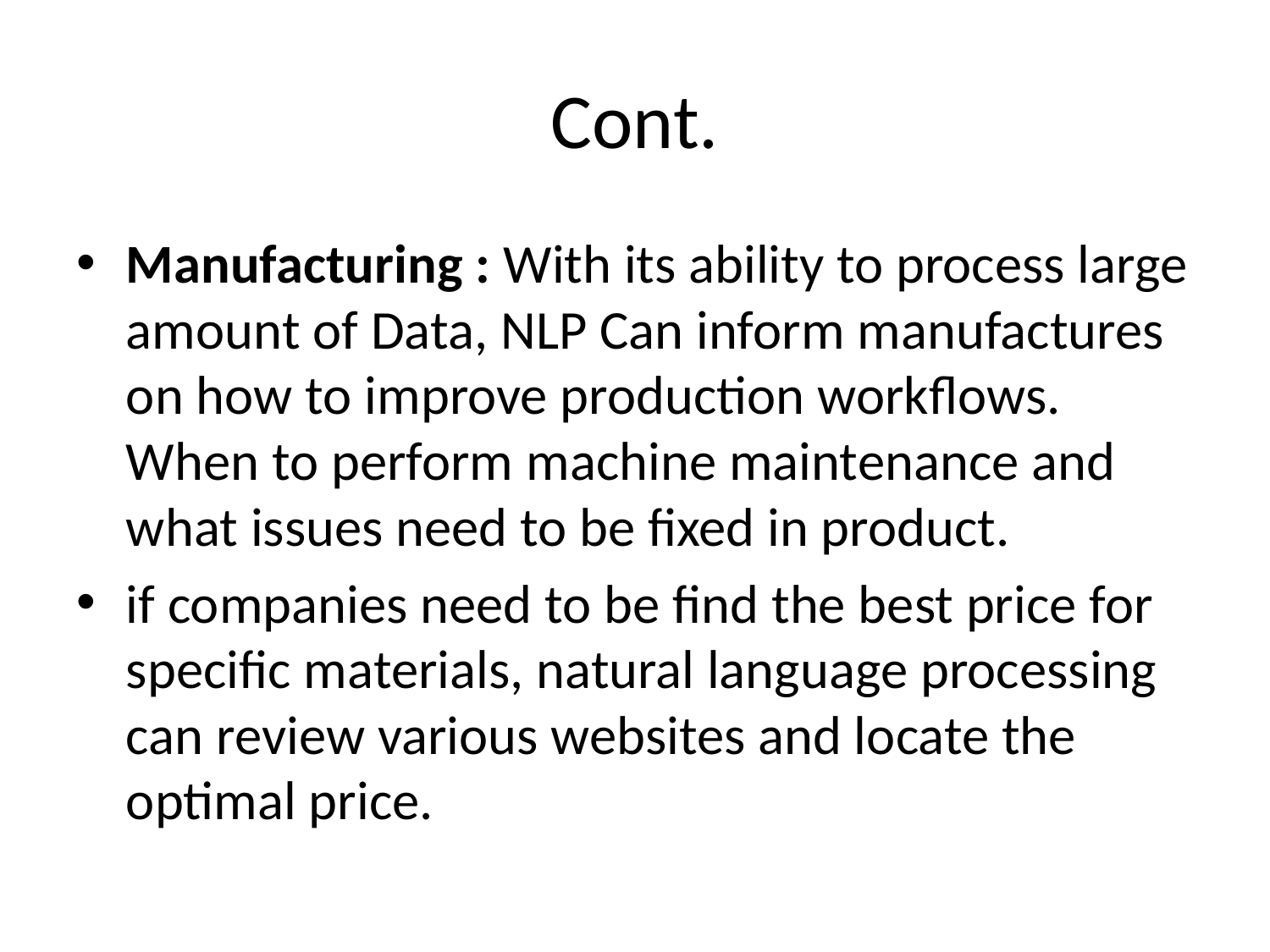

# Cont.
Manufacturing : With its ability to process large amount of Data, NLP Can inform manufactures on how to improve production workflows. When to perform machine maintenance and what issues need to be fixed in product.
if companies need to be find the best price for specific materials, natural language processing can review various websites and locate the optimal price.